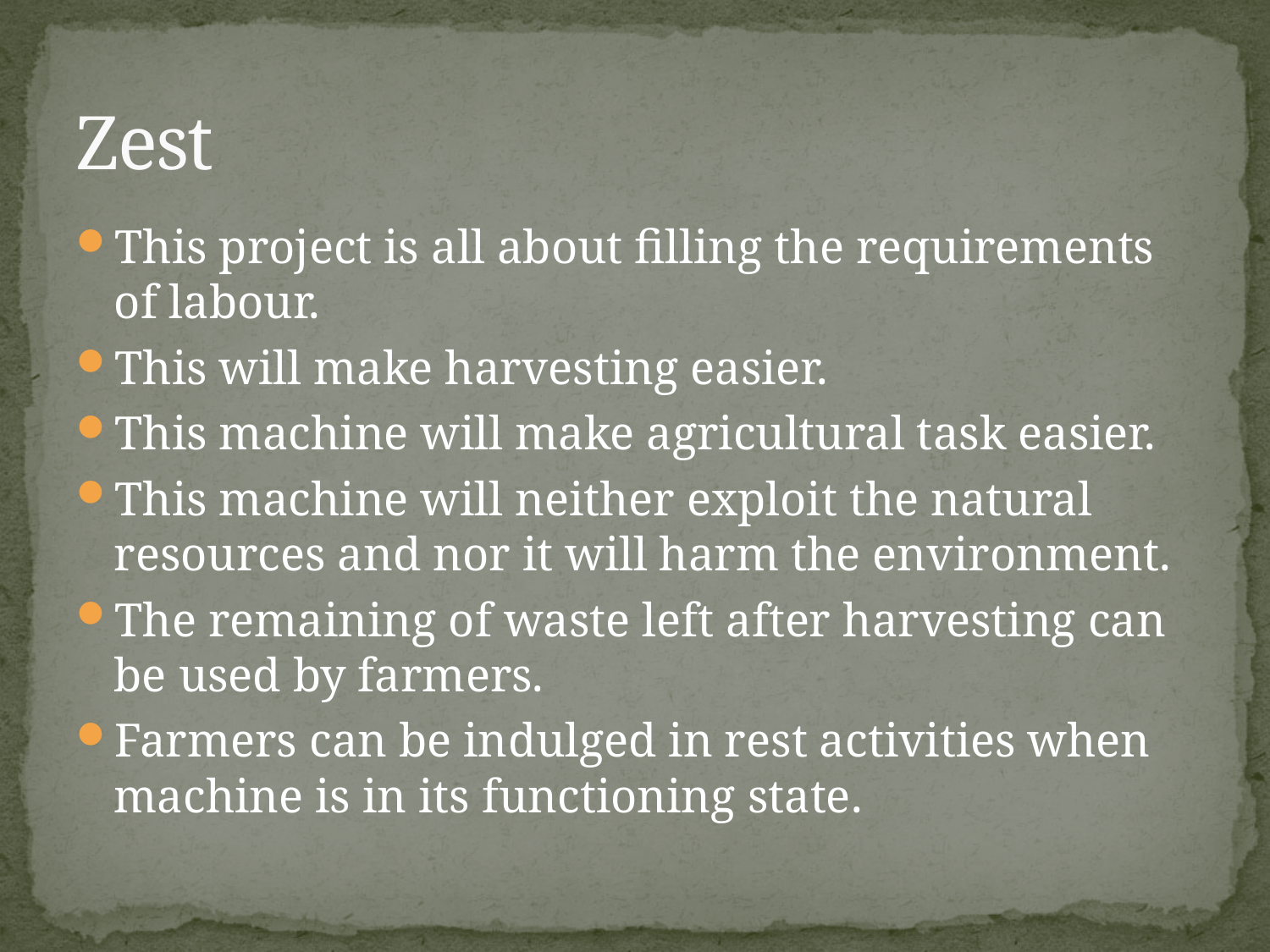

# Zest
This project is all about filling the requirements of labour.
This will make harvesting easier.
This machine will make agricultural task easier.
This machine will neither exploit the natural resources and nor it will harm the environment.
The remaining of waste left after harvesting can be used by farmers.
Farmers can be indulged in rest activities when machine is in its functioning state.